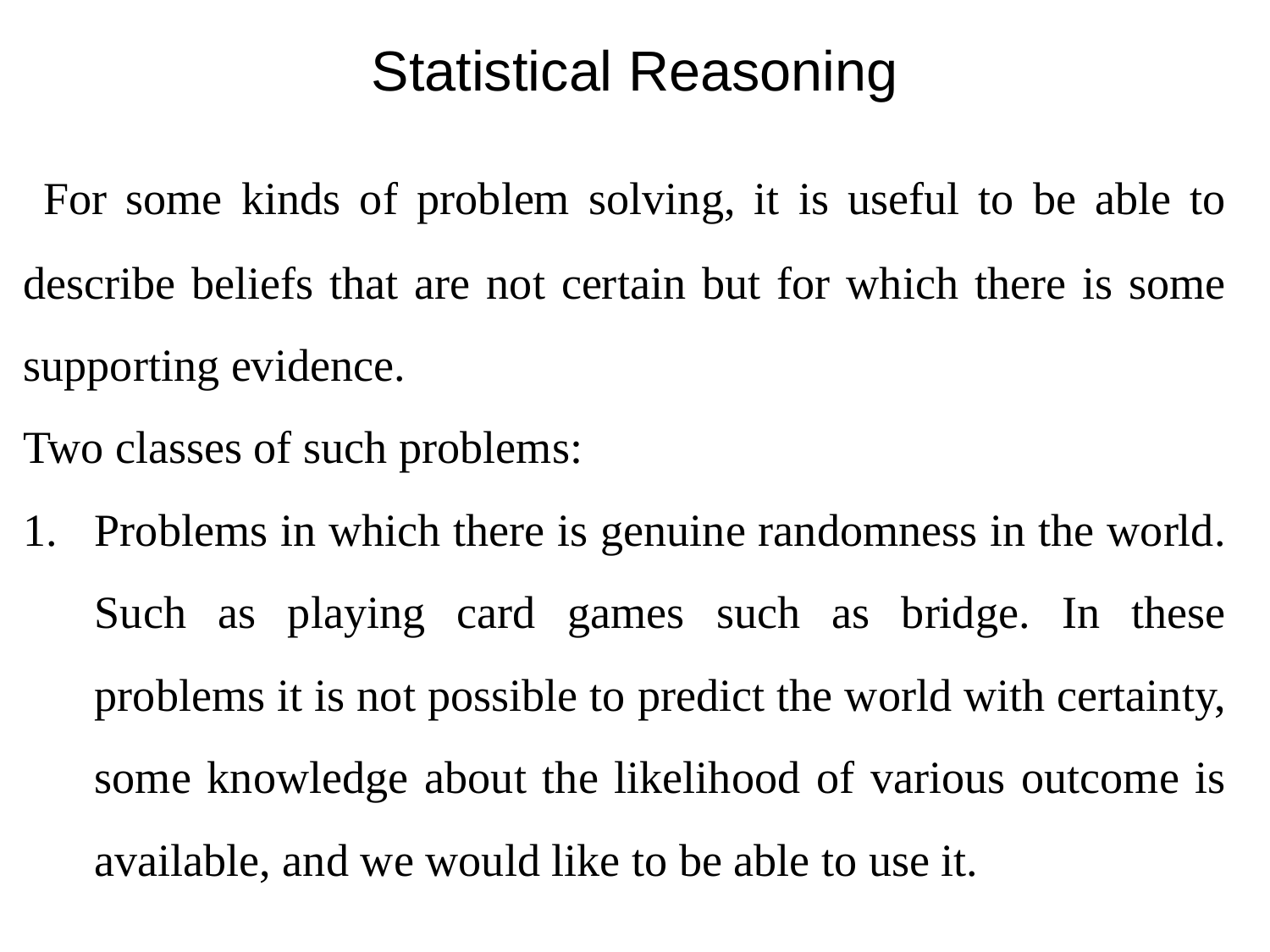

Statistical Reasoning
 For some kinds of problem solving, it is useful to be able to describe beliefs that are not certain but for which there is some supporting evidence.
Two classes of such problems:
Problems in which there is genuine randomness in the world. Such as playing card games such as bridge. In these problems it is not possible to predict the world with certainty, some knowledge about the likelihood of various outcome is available, and we would like to be able to use it.